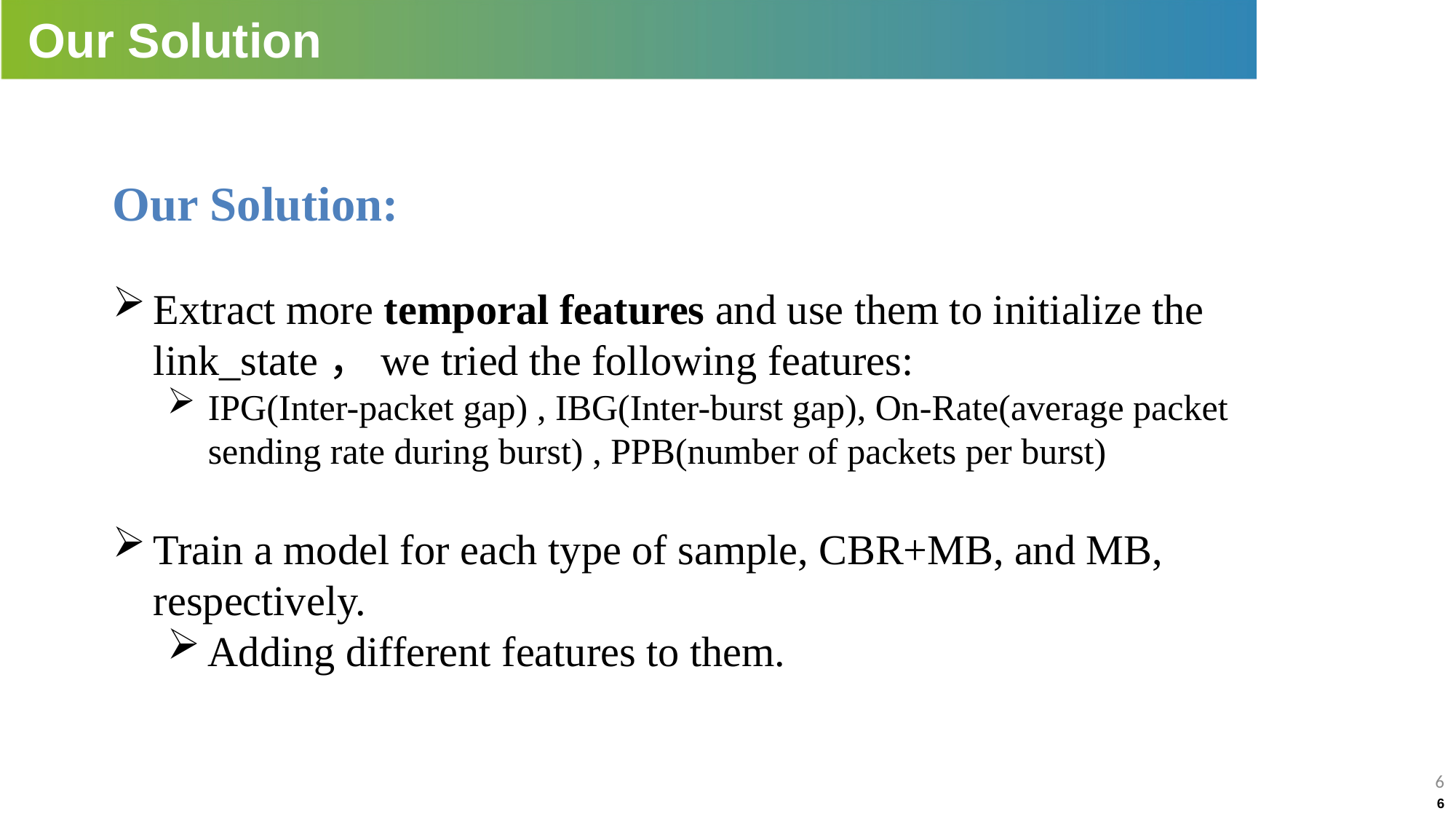

# Our Solution
Our Solution:

Extract more temporal features and use them to initialize the link_state，we tried the following features:
IPG(Inter-packet gap) , IBG(Inter-burst gap), On-Rate(average packet sending rate during burst) , PPB(number of packets per burst)

Train a model for each type of sample, CBR+MB, and MB, respectively.
Adding different features to them.

6